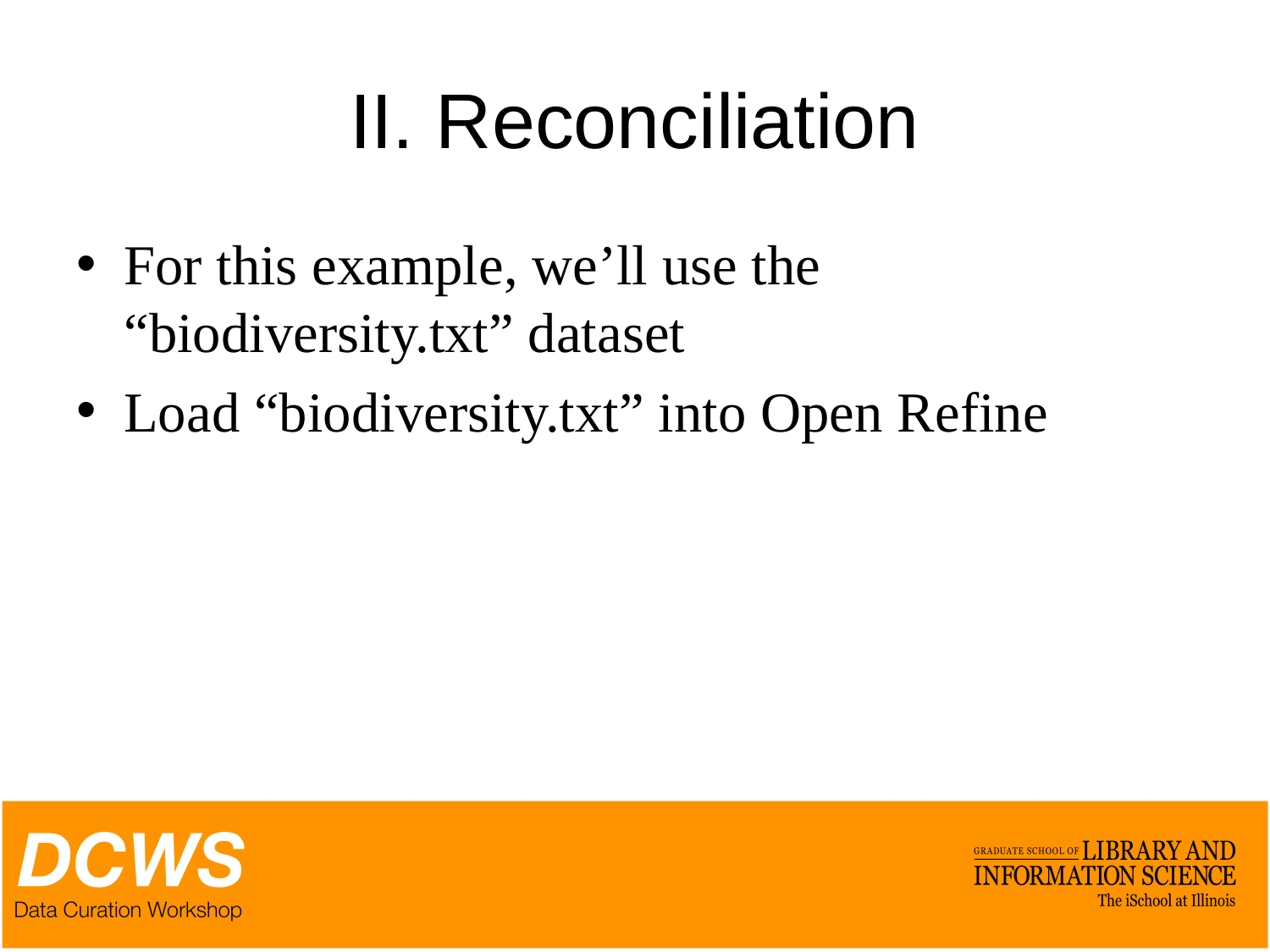

# II. Reconciliation
For this example, we’ll use the “biodiversity.txt” dataset
Load “biodiversity.txt” into Open Refine